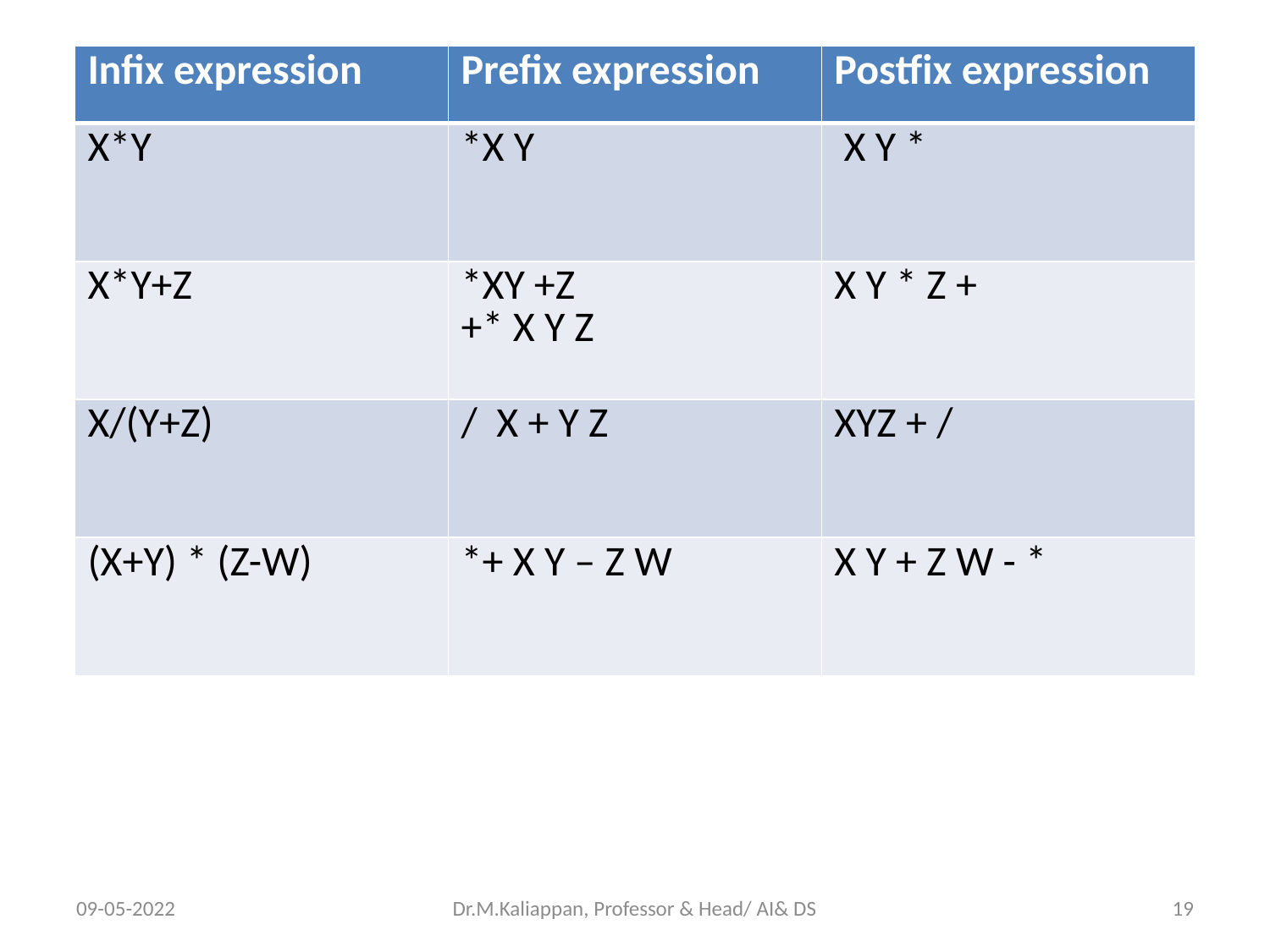

| Infix expression | Prefix expression | Postfix expression |
| --- | --- | --- |
| X\*Y | \*X Y | X Y \* |
| X\*Y+Z | \*XY +Z +\* X Y Z | X Y \* Z + |
| X/(Y+Z) | / X + Y Z | XYZ + / |
| (X+Y) \* (Z-W) | \*+ X Y – Z W | X Y + Z W - \* |
09-05-2022
Dr.M.Kaliappan, Professor & Head/ AI& DS
19